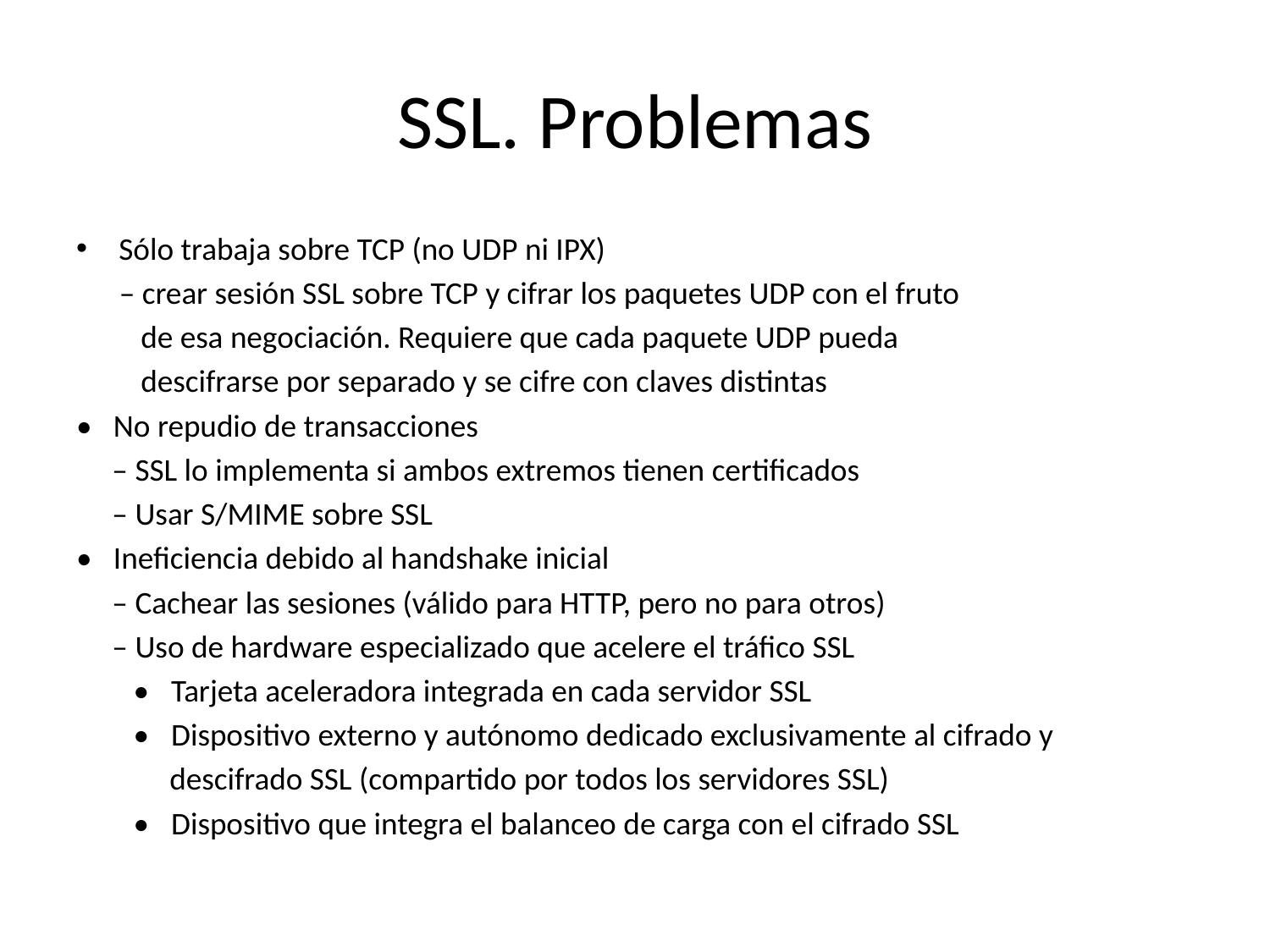

# SSL. Problemas
Sólo trabaja sobre TCP (no UDP ni IPX)
      – crear sesión SSL sobre TCP y cifrar los paquetes UDP con el fruto
         de esa negociación. Requiere que cada paquete UDP pueda
         descifrarse por separado y se cifre con claves distintas
•   No repudio de transacciones
     – SSL lo implementa si ambos extremos tienen certificados
     – Usar S/MIME sobre SSL
•   Ineficiencia debido al handshake inicial
     – Cachear las sesiones (válido para HTTP, pero no para otros)
     – Uso de hardware especializado que acelere el tráfico SSL
        •   Tarjeta aceleradora integrada en cada servidor SSL
        •   Dispositivo externo y autónomo dedicado exclusivamente al cifrado y
             descifrado SSL (compartido por todos los servidores SSL)
        •   Dispositivo que integra el balanceo de carga con el cifrado SSL